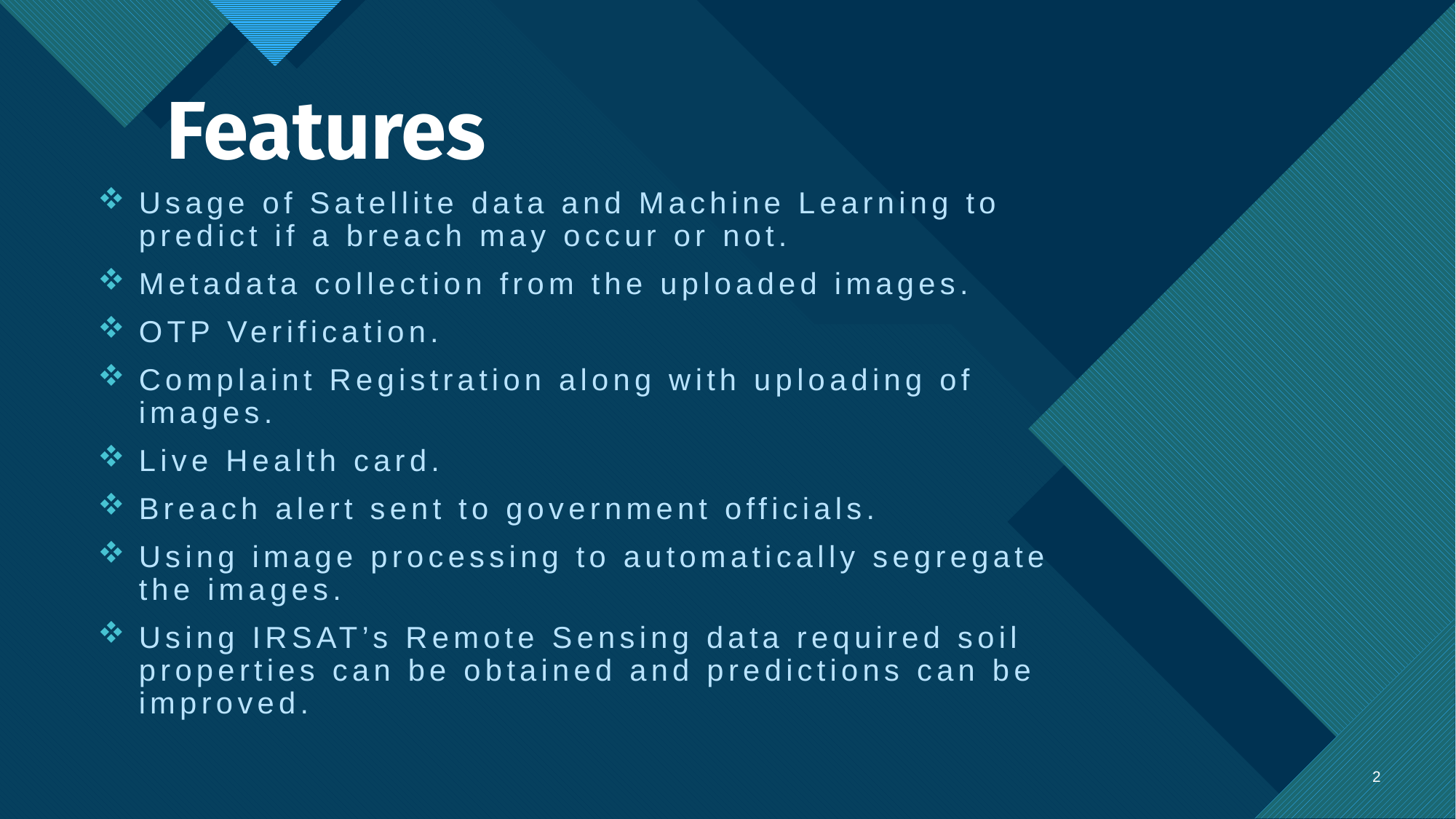

# Features
Usage of Satellite data and Machine Learning to predict if a breach may occur or not.
Metadata collection from the uploaded images.
OTP Verification.
Complaint Registration along with uploading of images.
Live Health card.
Breach alert sent to government officials.
Using image processing to automatically segregate the images.
Using IRSAT’s Remote Sensing data required soil properties can be obtained and predictions can be improved.

2